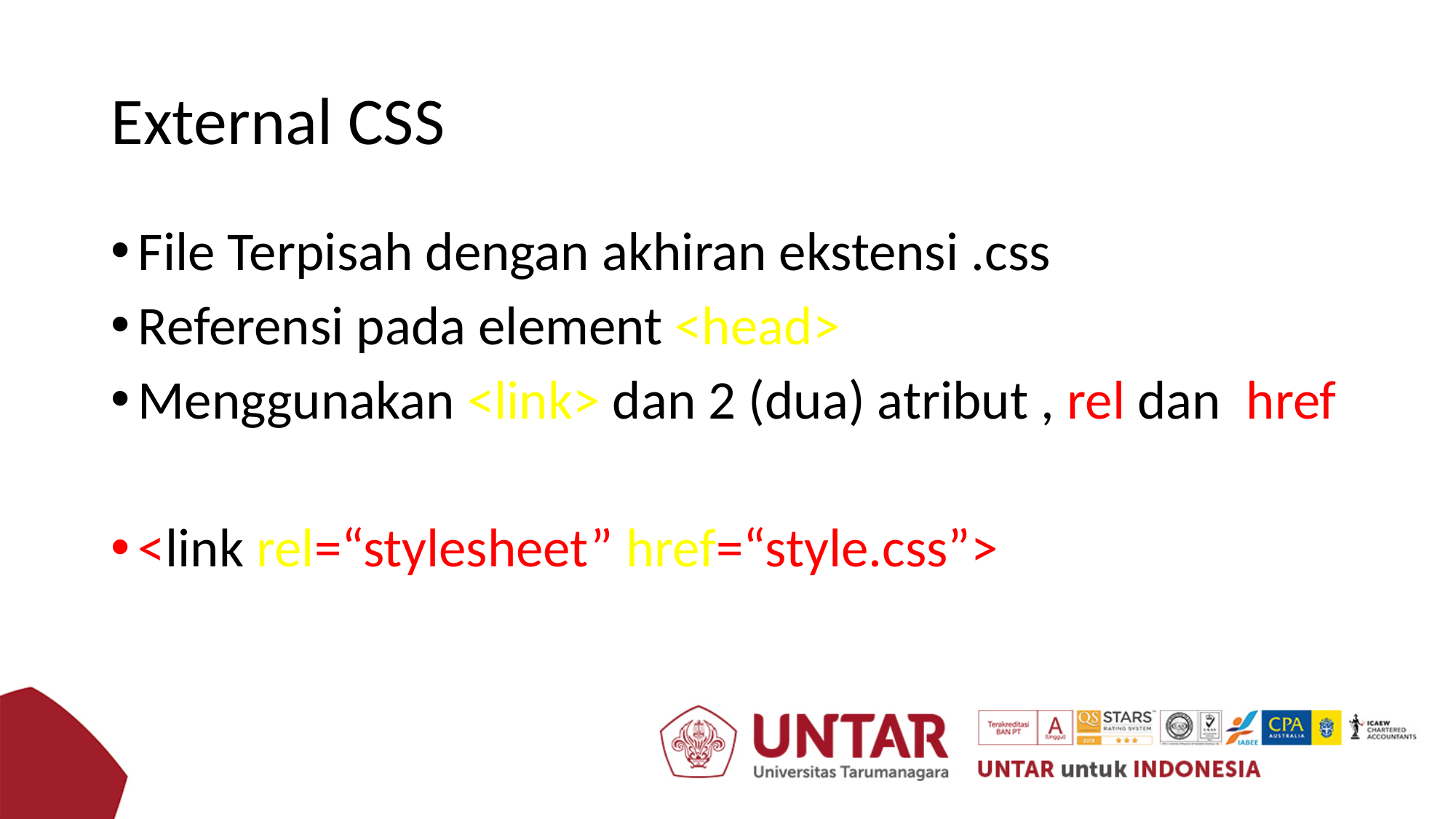

# External CSS
File Terpisah dengan akhiran ekstensi .css
Referensi pada element <head>
Menggunakan <link> dan 2 (dua) atribut , rel dan  href

<link rel=“stylesheet” href=“style.css”>